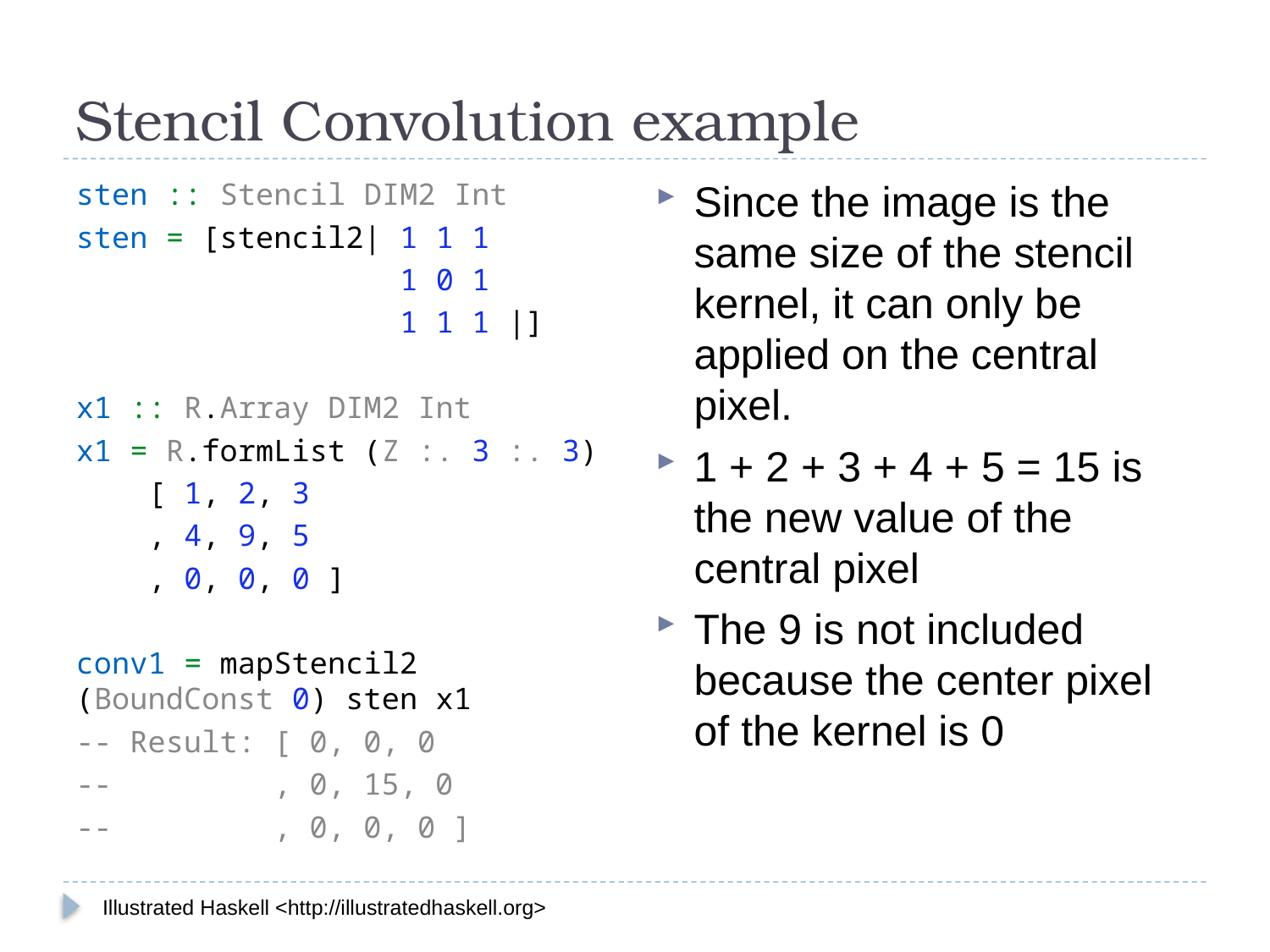

# Stencil Convolution example
Since the image is the same size of the stencil kernel, it can only be applied on the central pixel.
1 + 2 + 3 + 4 + 5 = 15 is the new value of the central pixel
The 9 is not included because the center pixel of the kernel is 0
sten :: Stencil DIM2 Int
sten = [stencil2| 1 1 1
                  1 0 1
                  1 1 1 |]

x1 :: R.Array DIM2 Int
x1 = R.formList (Z :. 3 :. 3)
    [ 1, 2, 3
    , 4, 9, 5
    , 0, 0, 0 ]

conv1 = mapStencil2 (BoundConst 0) sten x1
-- Result: [ 0, 0, 0
--         , 0, 15, 0
--         , 0, 0, 0 ]